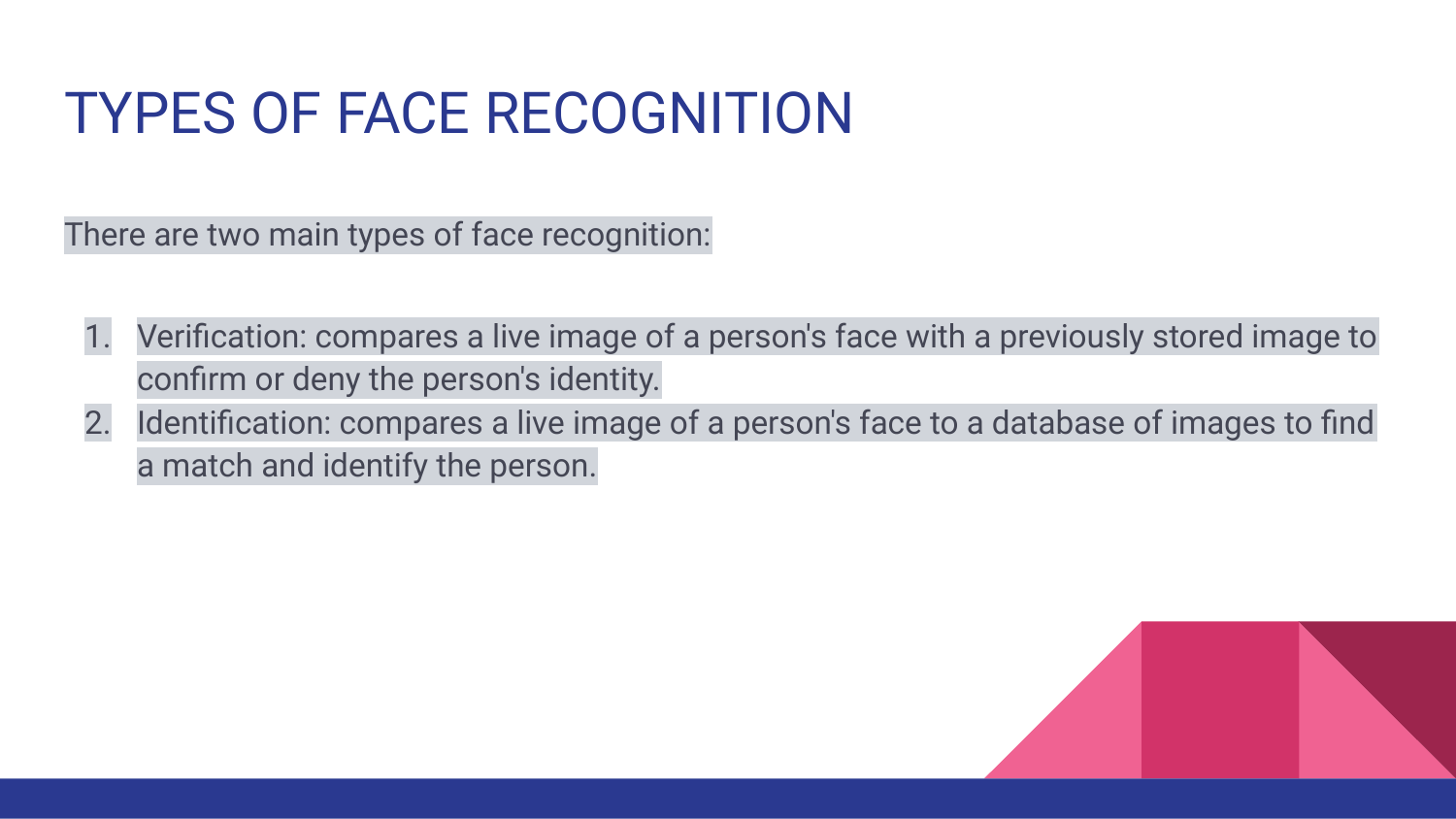

# TYPES OF FACE RECOGNITION
There are two main types of face recognition:
Verification: compares a live image of a person's face with a previously stored image to confirm or deny the person's identity.
Identification: compares a live image of a person's face to a database of images to find a match and identify the person.